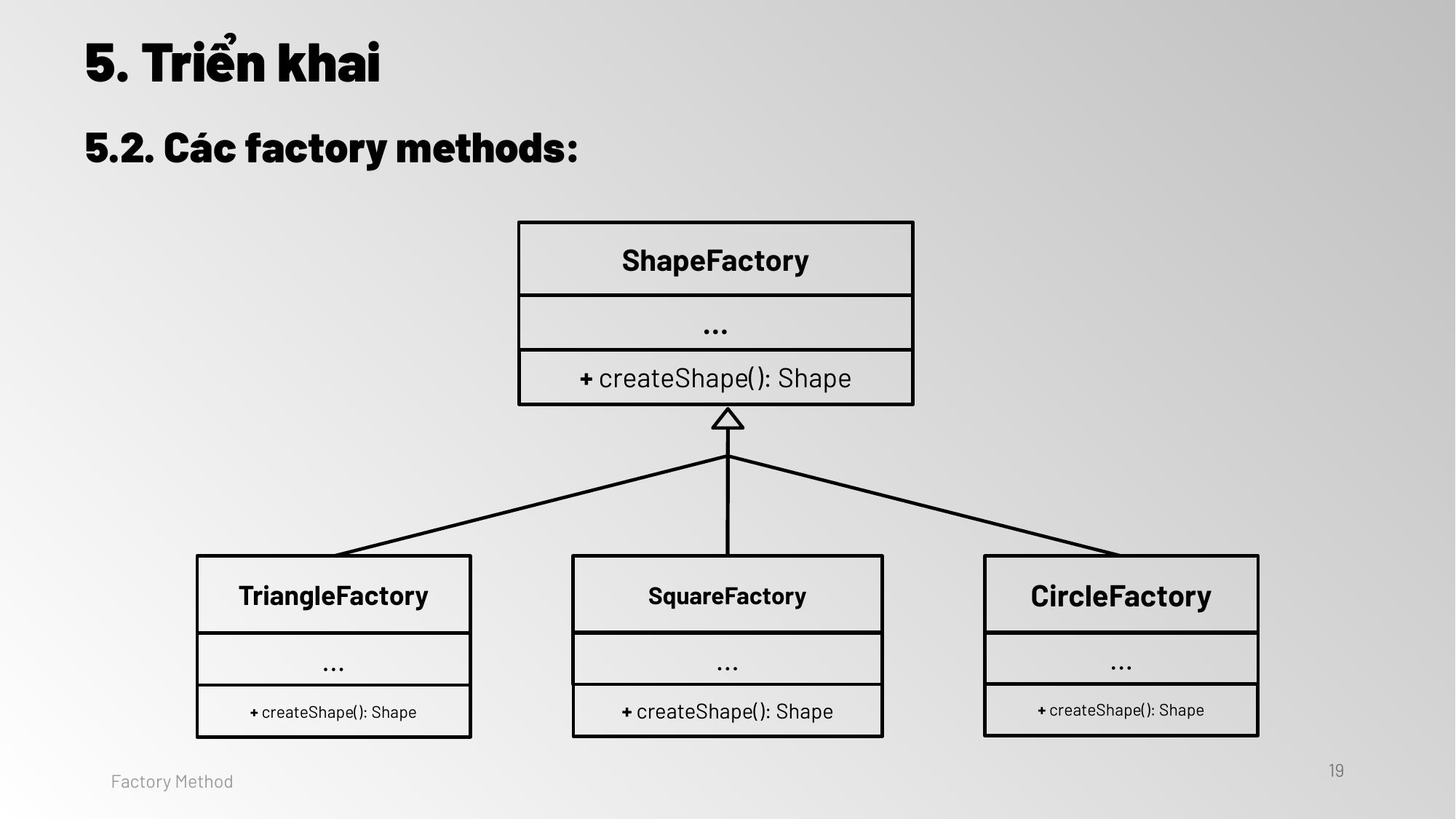

5. Triển khai
5.2. Các factory methods:
ShapeFactory
…
+ createShape(): Shape

TriangleFactory
…
+ createShape(): Shape
SquareFactory
…
+ createShape(): Shape
CircleFactory
…
+ createShape(): Shape
19
Factory Method